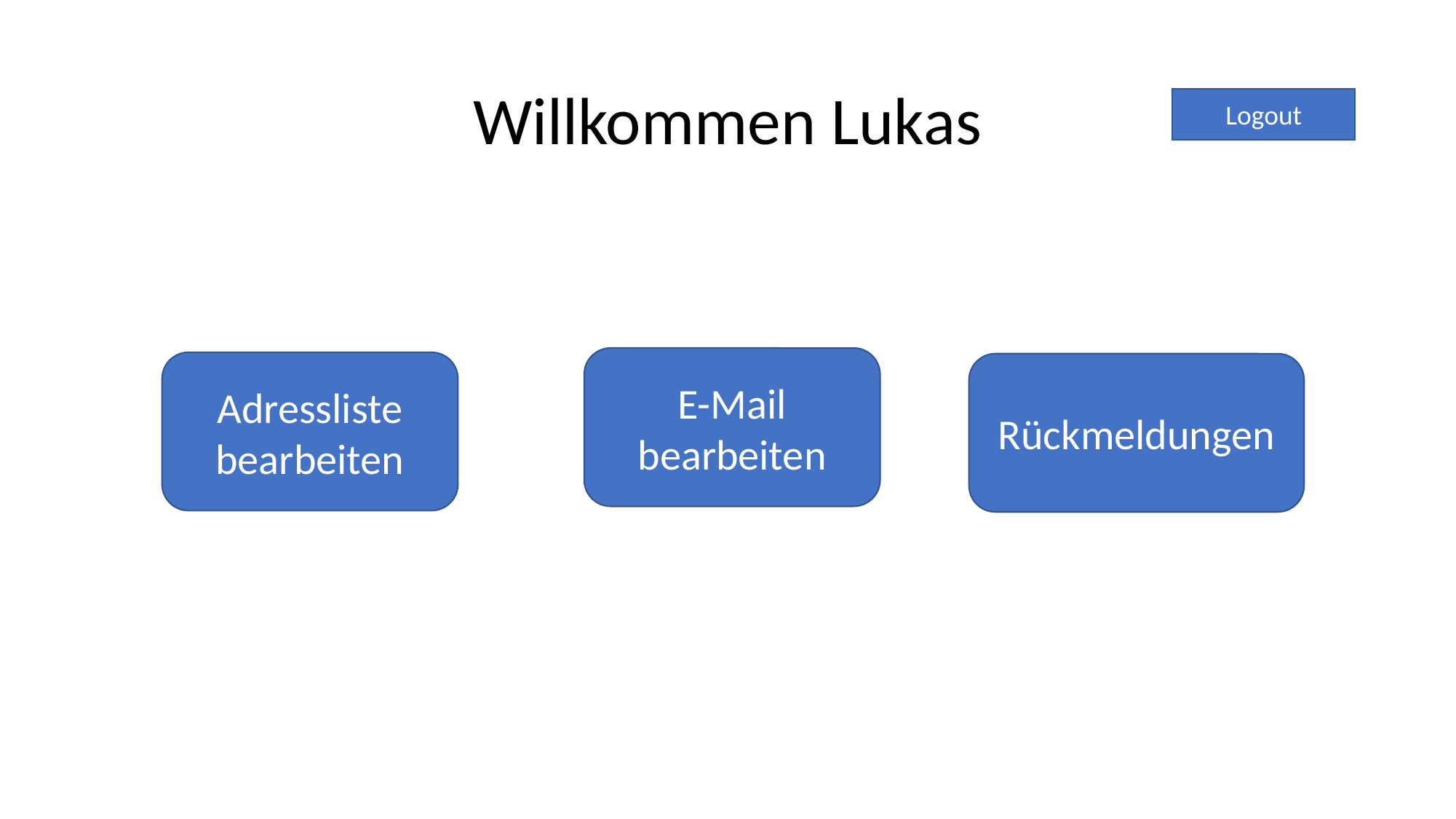

# Willkommen Lukas
Logout
E-Mail bearbeiten
Adressliste bearbeiten
Rückmeldungen